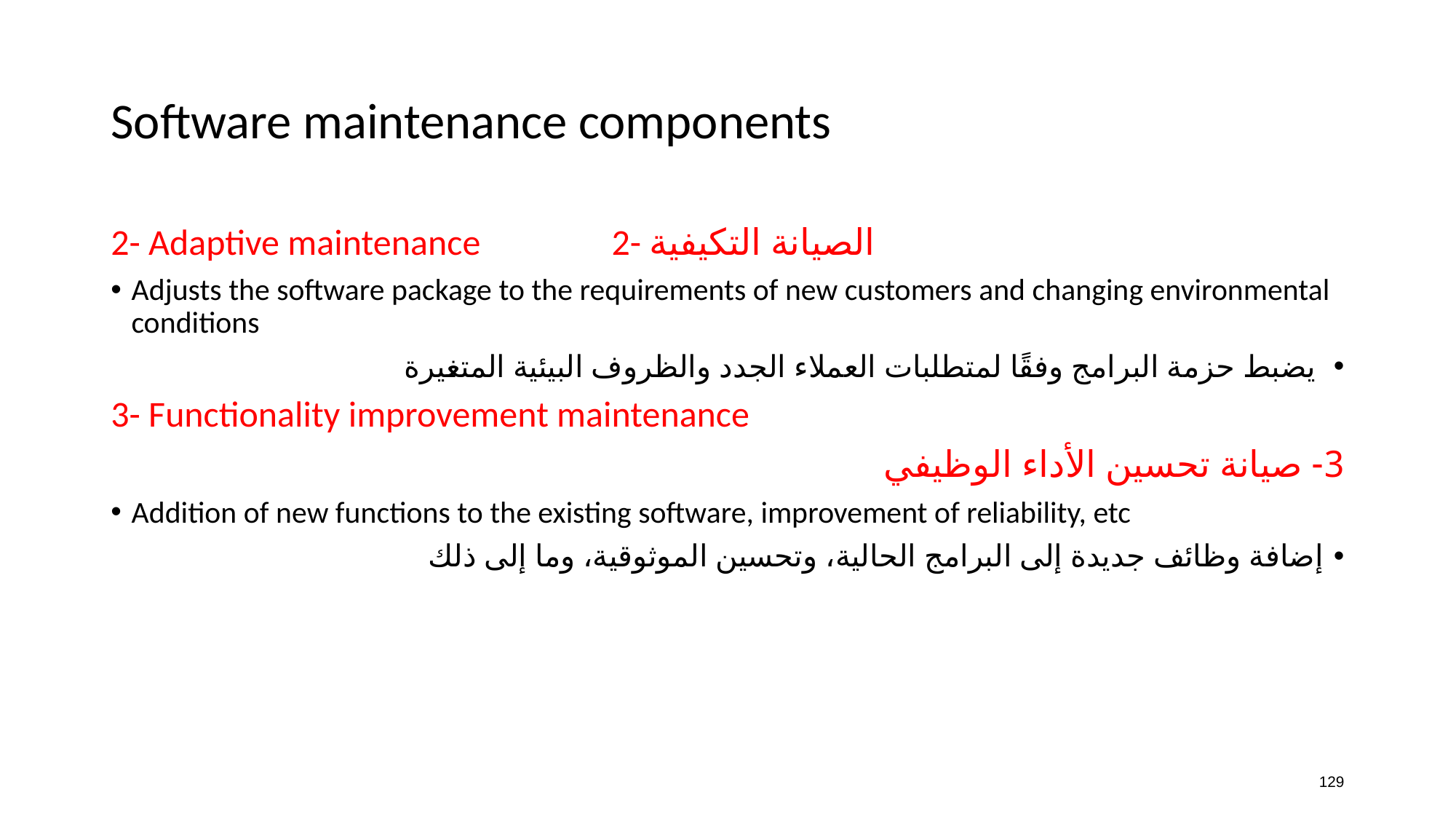

# Software maintenance components
2- Adaptive maintenance                2- الصيانة التكيفية
Adjusts the software package to the requirements of new customers and changing environmental conditions
 يضبط حزمة البرامج وفقًا لمتطلبات العملاء الجدد والظروف البيئية المتغيرة
3- Functionality improvement maintenance
3- صيانة تحسين الأداء الوظيفي
Addition of new functions to the existing software, improvement of reliability, etc
إضافة وظائف جديدة إلى البرامج الحالية، وتحسين الموثوقية، وما إلى ذلك
129